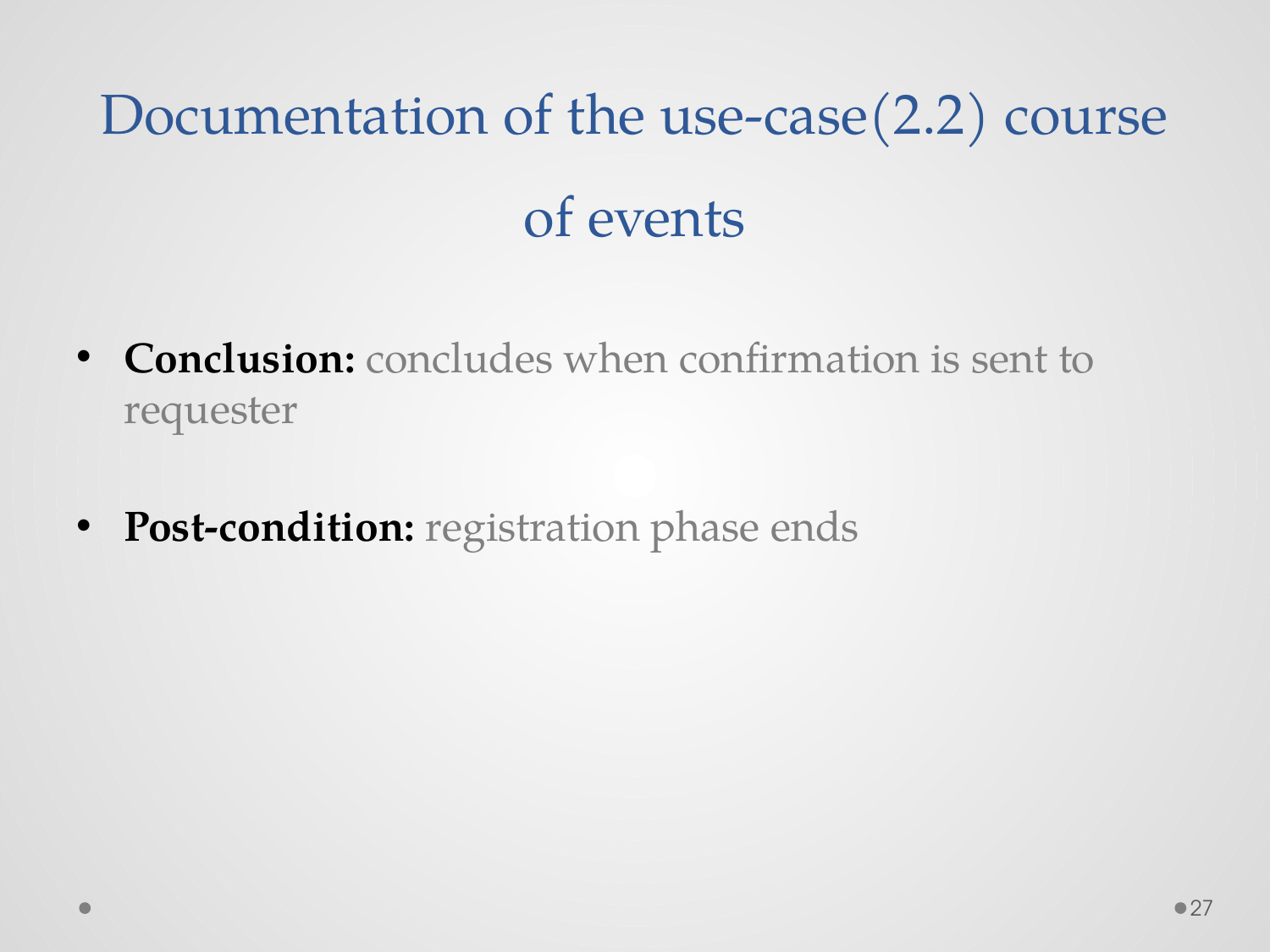

# Documentation of the use-case(2.2) course of events
Conclusion: concludes when confirmation is sent to requester

Post-condition: registration phase ends

27